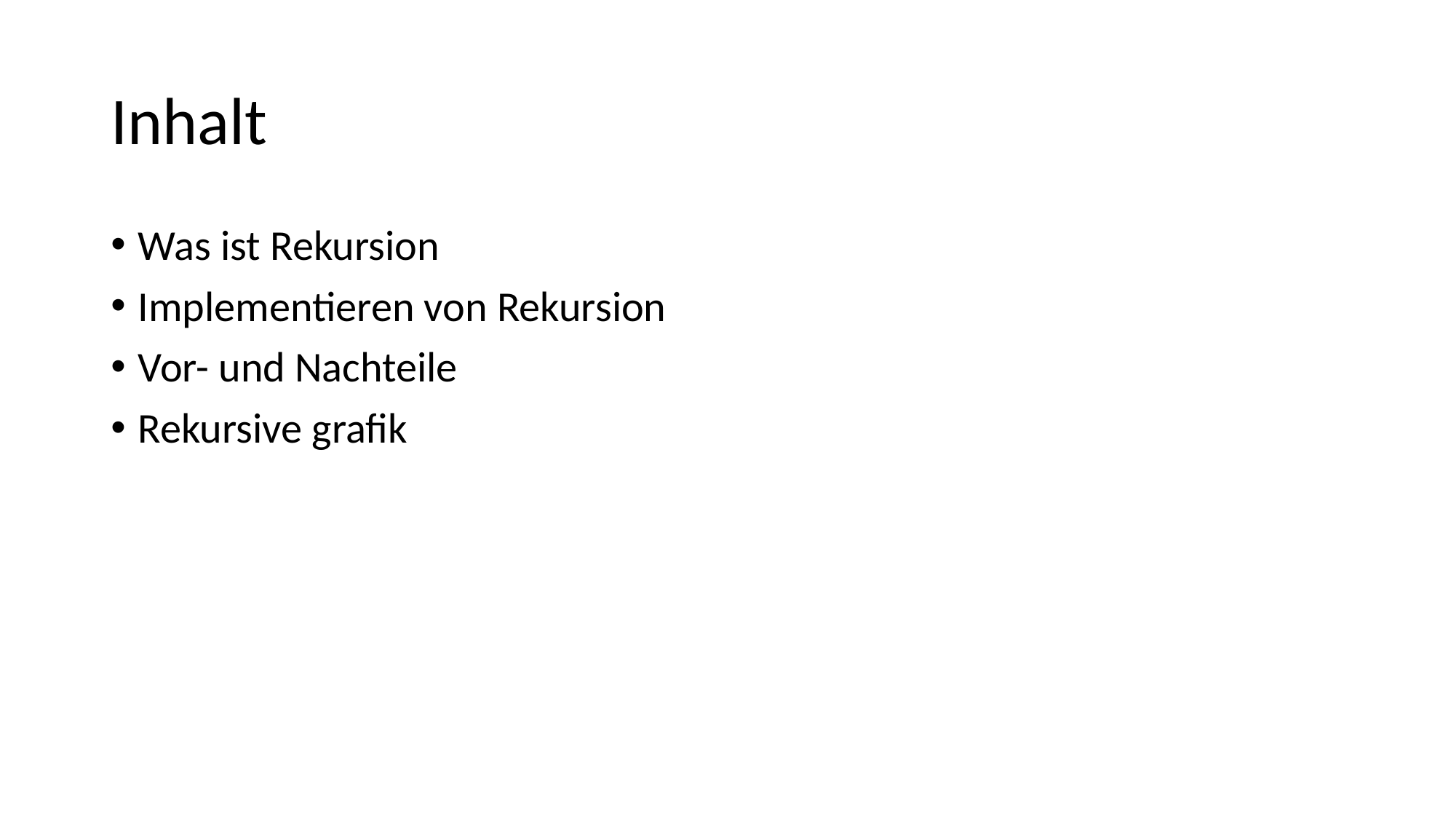

# Inhalt
Was ist Rekursion
Implementieren von Rekursion
Vor- und Nachteile
Rekursive grafik